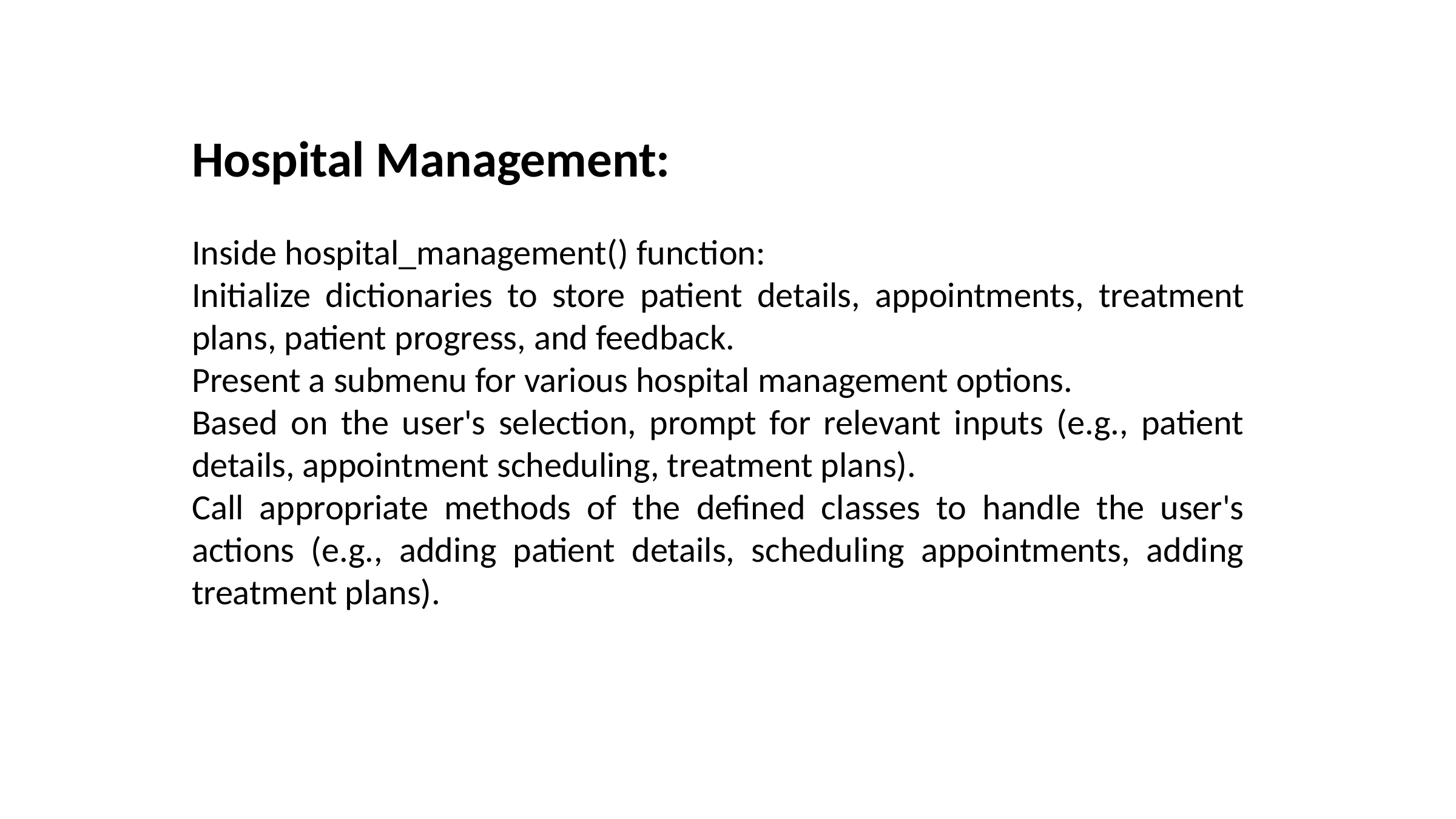

Hospital Management:

Inside hospital_management() function:
Initialize dictionaries to store patient details, appointments, treatment plans, patient progress, and feedback.
Present a submenu for various hospital management options.
Based on the user's selection, prompt for relevant inputs (e.g., patient details, appointment scheduling, treatment plans).
Call appropriate methods of the defined classes to handle the user's actions (e.g., adding patient details, scheduling appointments, adding treatment plans).